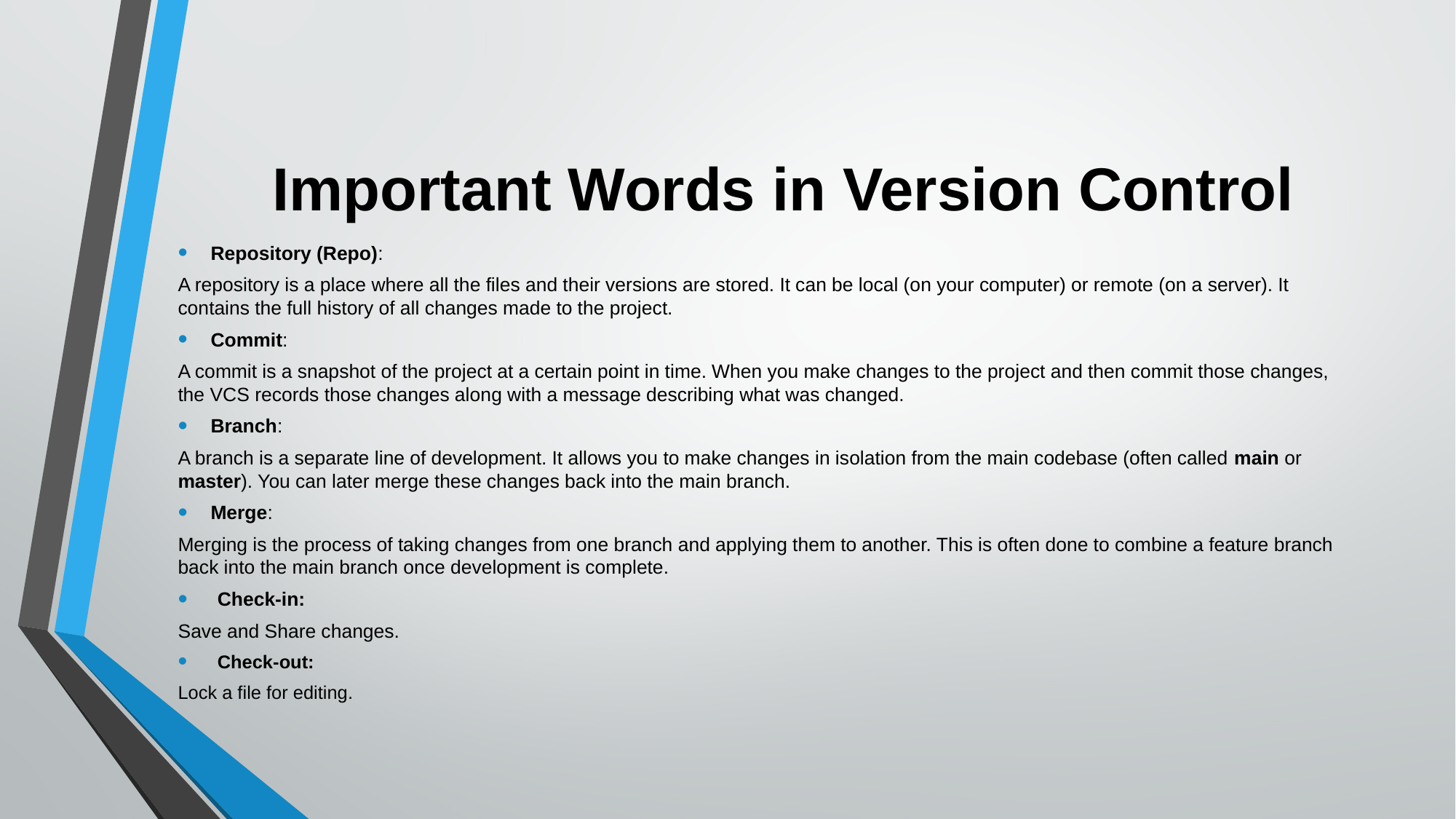

# Important Words in Version Control
Repository (Repo):
A repository is a place where all the files and their versions are stored. It can be local (on your computer) or remote (on a server). It contains the full history of all changes made to the project.
Commit:
A commit is a snapshot of the project at a certain point in time. When you make changes to the project and then commit those changes, the VCS records those changes along with a message describing what was changed.
Branch:
A branch is a separate line of development. It allows you to make changes in isolation from the main codebase (often called main or master). You can later merge these changes back into the main branch.
Merge:
Merging is the process of taking changes from one branch and applying them to another. This is often done to combine a feature branch back into the main branch once development is complete.
Check-in:
Save and Share changes.
Check-out:
Lock a file for editing.